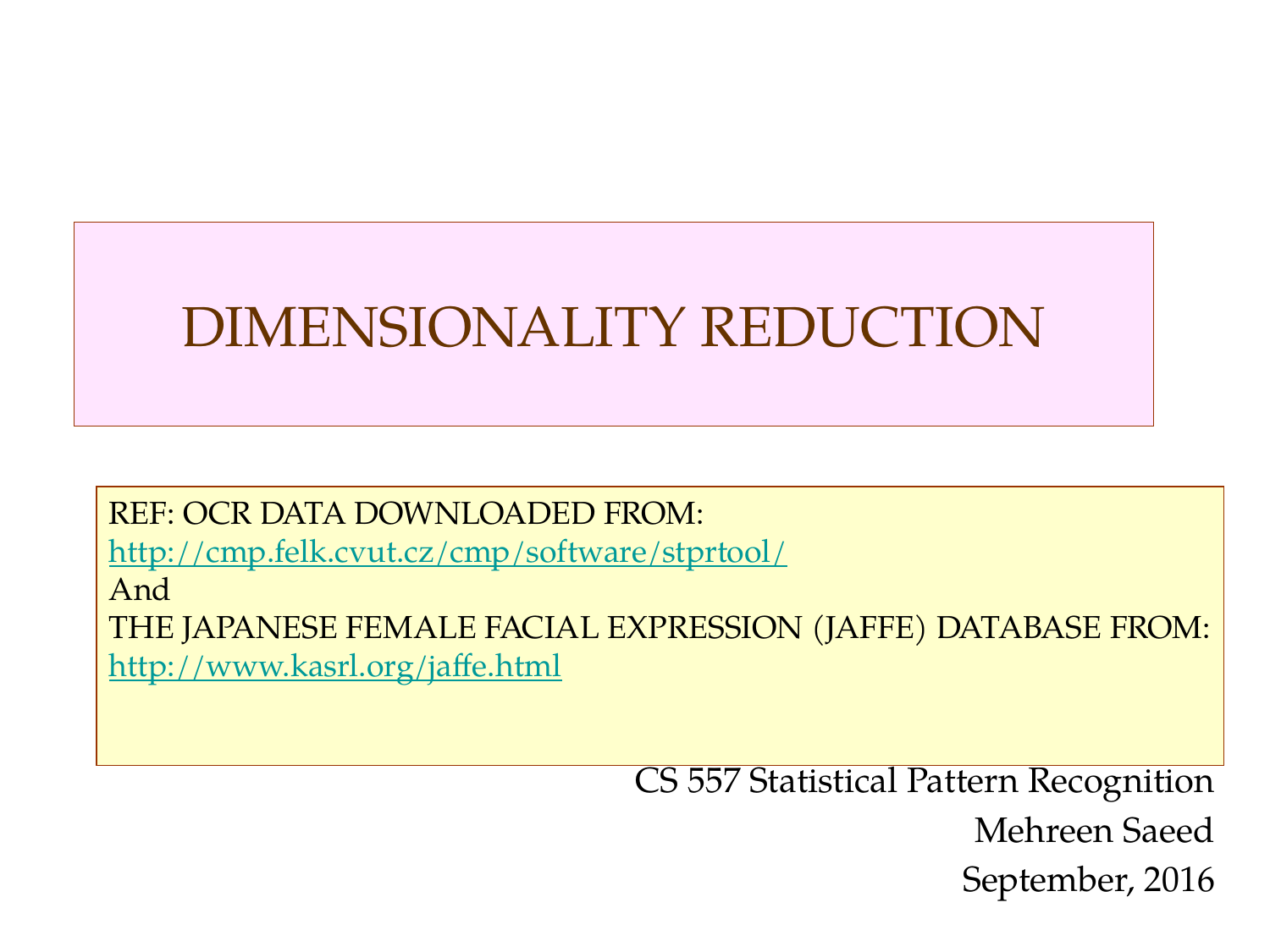

# DIMENSIONALITY REDUCTION
REF: OCR DATA DOWNLOADED FROM:
http://cmp.felk.cvut.cz/cmp/software/stprtool/
And
The Japanese Female Facial Expression (JAFFE) Database FROM:
http://www.kasrl.org/jaffe.html

CS 557 Statistical Pattern Recognition
Mehreen Saeed
September, 2016